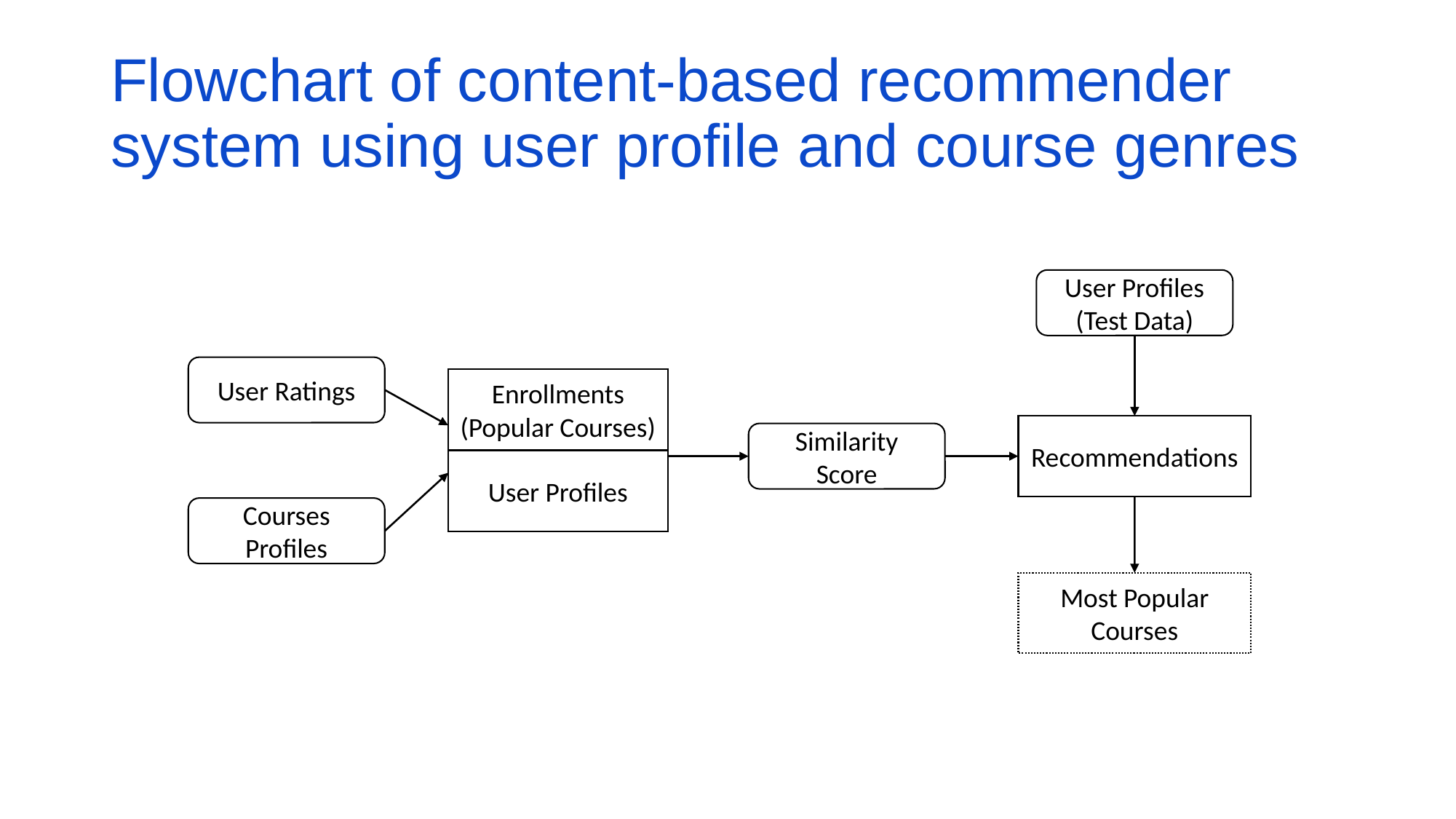

# Flowchart of content-based recommender system using user profile and course genres
User Profiles (Test Data)
User Ratings
Enrollments
(Popular Courses)
Recommendations
Similarity Score
User Profiles
Courses Profiles
Most Popular Courses